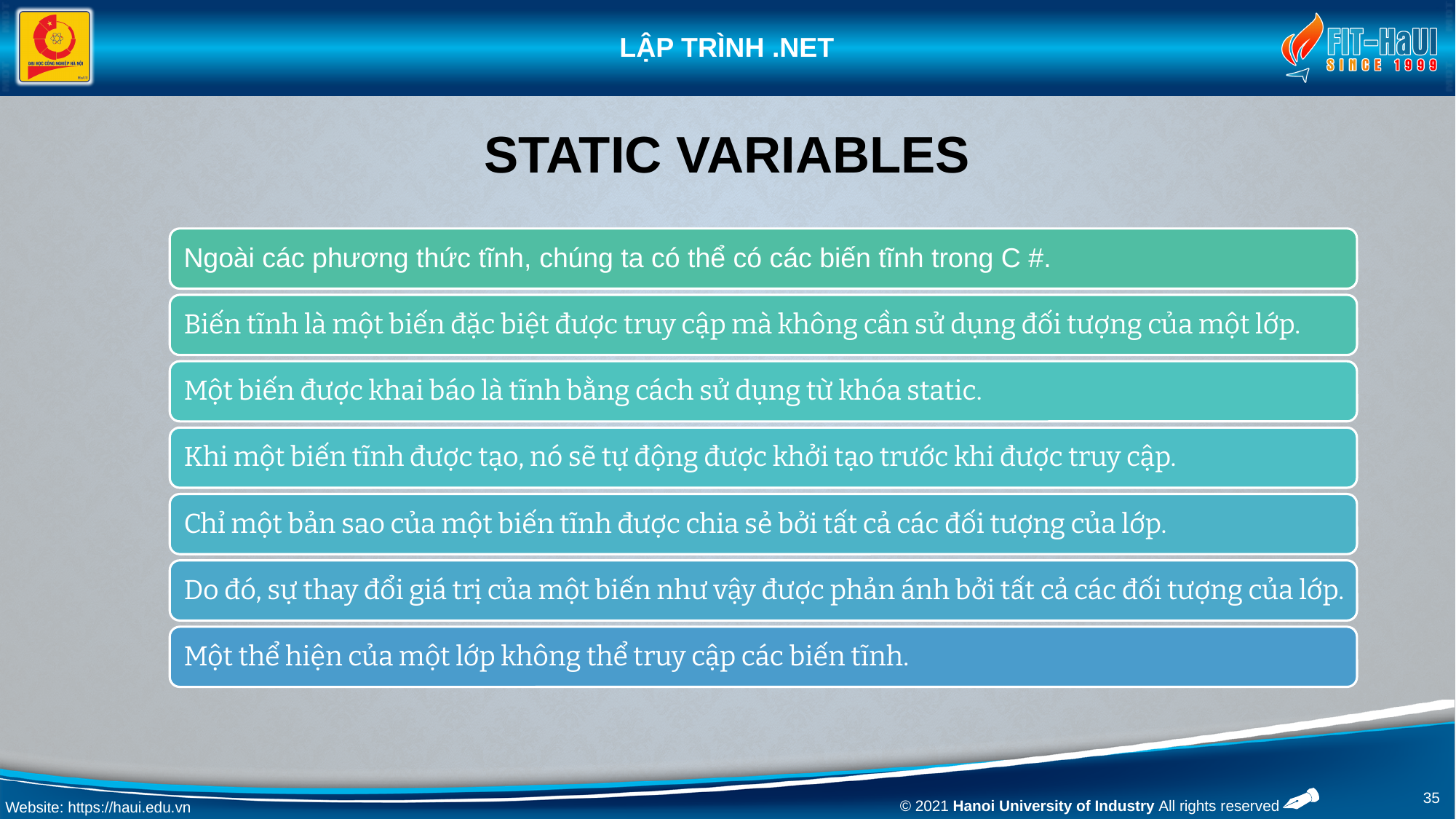

# Static Variables
Ngoài các phương thức tĩnh, chúng ta có thể có các biến tĩnh trong C #.
Biến tĩnh là một biến đặc biệt được truy cập mà không cần sử dụng đối tượng của một lớp.
Một biến được khai báo là tĩnh bằng cách sử dụng từ khóa static.
Khi một biến tĩnh được tạo, nó sẽ tự động được khởi tạo trước khi được truy cập.
Chỉ một bản sao của một biến tĩnh được chia sẻ bởi tất cả các đối tượng của lớp.
Do đó, sự thay đổi giá trị của một biến như vậy được phản ánh bởi tất cả các đối tượng của lớp.
Một thể hiện của một lớp không thể truy cập các biến tĩnh.